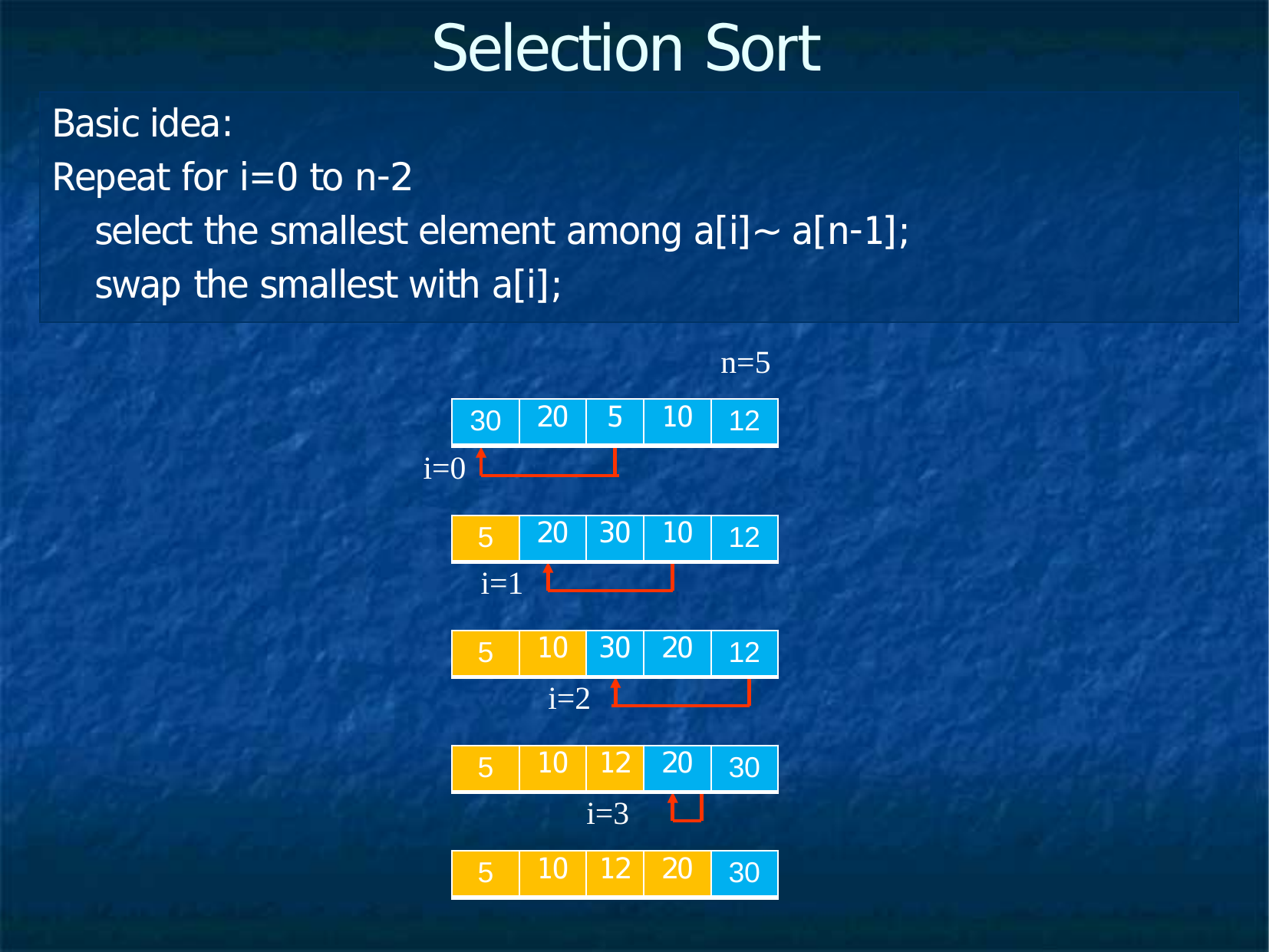

# Selection Sort
Basic idea:
Repeat for i=0 to n-2
	select the smallest element among a[i]~ a[n-1];
	swap the smallest with a[i];
n=5
| 30 | 20 | 5 | 10 | 12 |
| --- | --- | --- | --- | --- |
i=0
| 5 | 20 | 30 | 10 | 12 |
| --- | --- | --- | --- | --- |
i=1
| 5 | 10 | 30 | 20 | 12 |
| --- | --- | --- | --- | --- |
i=2
| 5 | 10 | 12 | 20 | 30 |
| --- | --- | --- | --- | --- |
i=3
| 5 | 10 | 12 | 20 | 30 |
| --- | --- | --- | --- | --- |